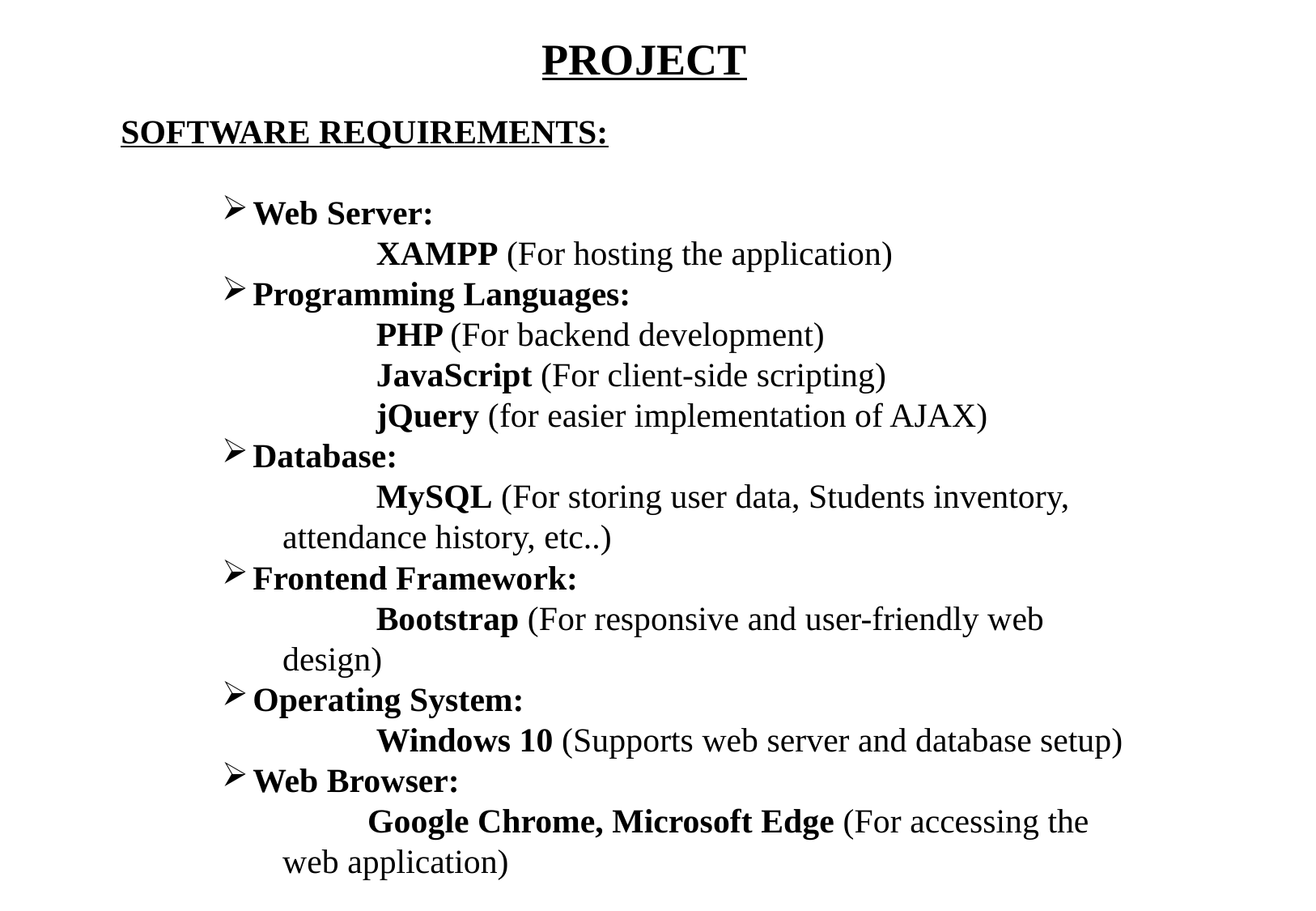

project

Software Requirements:

Web Server:
           XAMPP (For hosting the application)
Programming Languages:
           PHP (For backend development)
           JavaScript (For client-side scripting)
           jQuery (for easier implementation of AJAX)
Database:
           MySQL (For storing user data, Students inventory, attendance history, etc..)
Frontend Framework:
           Bootstrap (For responsive and user-friendly web design)
Operating System:
           Windows 10 (Supports web server and database setup)
Web Browser:
          Google Chrome, Microsoft Edge (For accessing the web application)